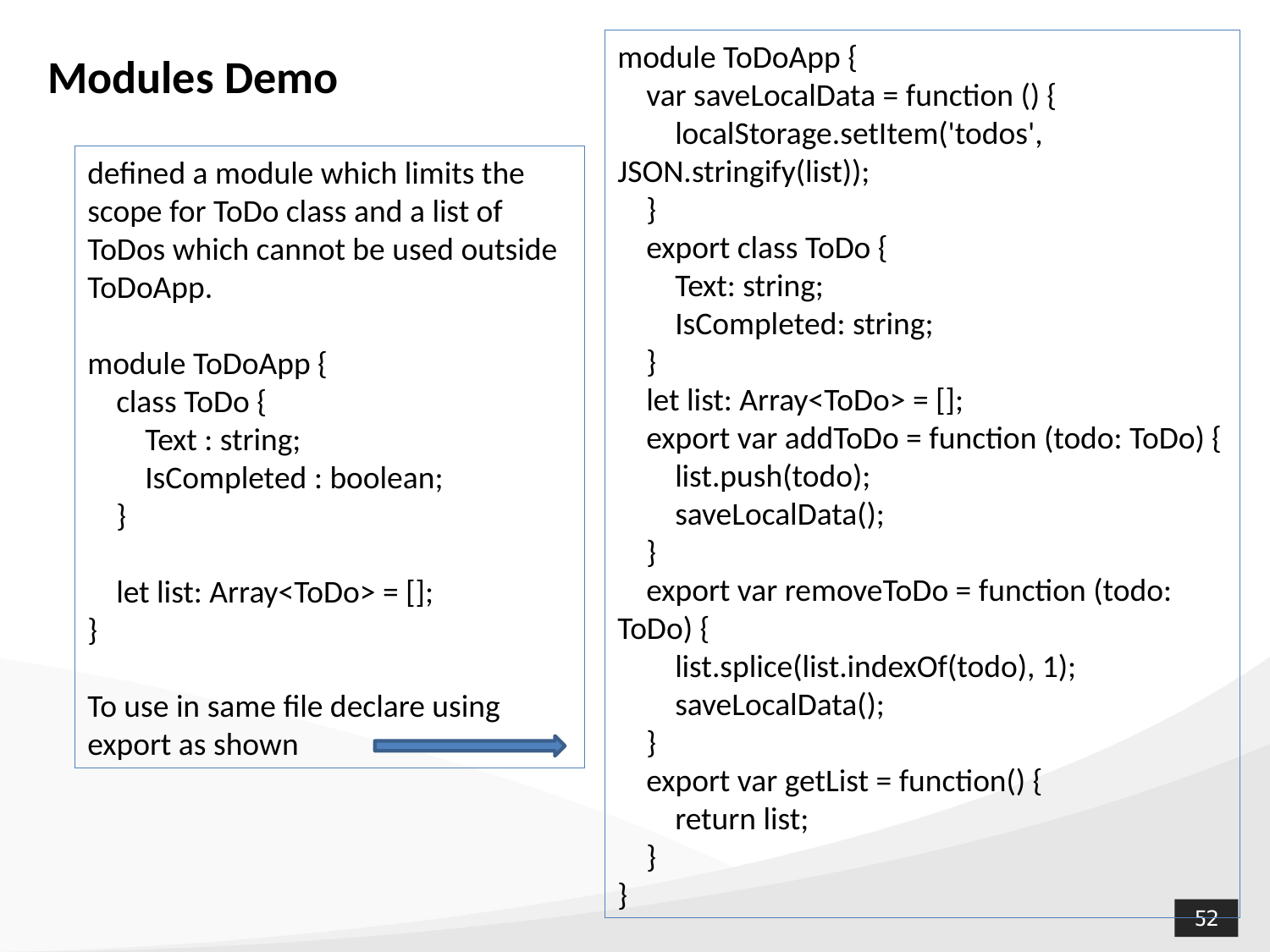

# Modules Demo
module ToDoApp {
    var saveLocalData = function () {
        localStorage.setItem('todos', JSON.stringify(list));
    }
    export class ToDo {
        Text: string;
        IsCompleted: string;
    }
    let list: Array<ToDo> = [];
    export var addToDo = function (todo: ToDo) {
        list.push(todo);
        saveLocalData();
    }
    export var removeToDo = function (todo: ToDo) {
        list.splice(list.indexOf(todo), 1);
        saveLocalData();
    }
    export var getList = function() {
        return list;
    }
}
defined a module which limits the scope for ToDo class and a list of ToDos which cannot be used outside ToDoApp.

module ToDoApp {
    class ToDo {
        Text : string;
        IsCompleted : boolean;
    }

    let list: Array<ToDo> = [];
}

To use in same file declare using export as shown